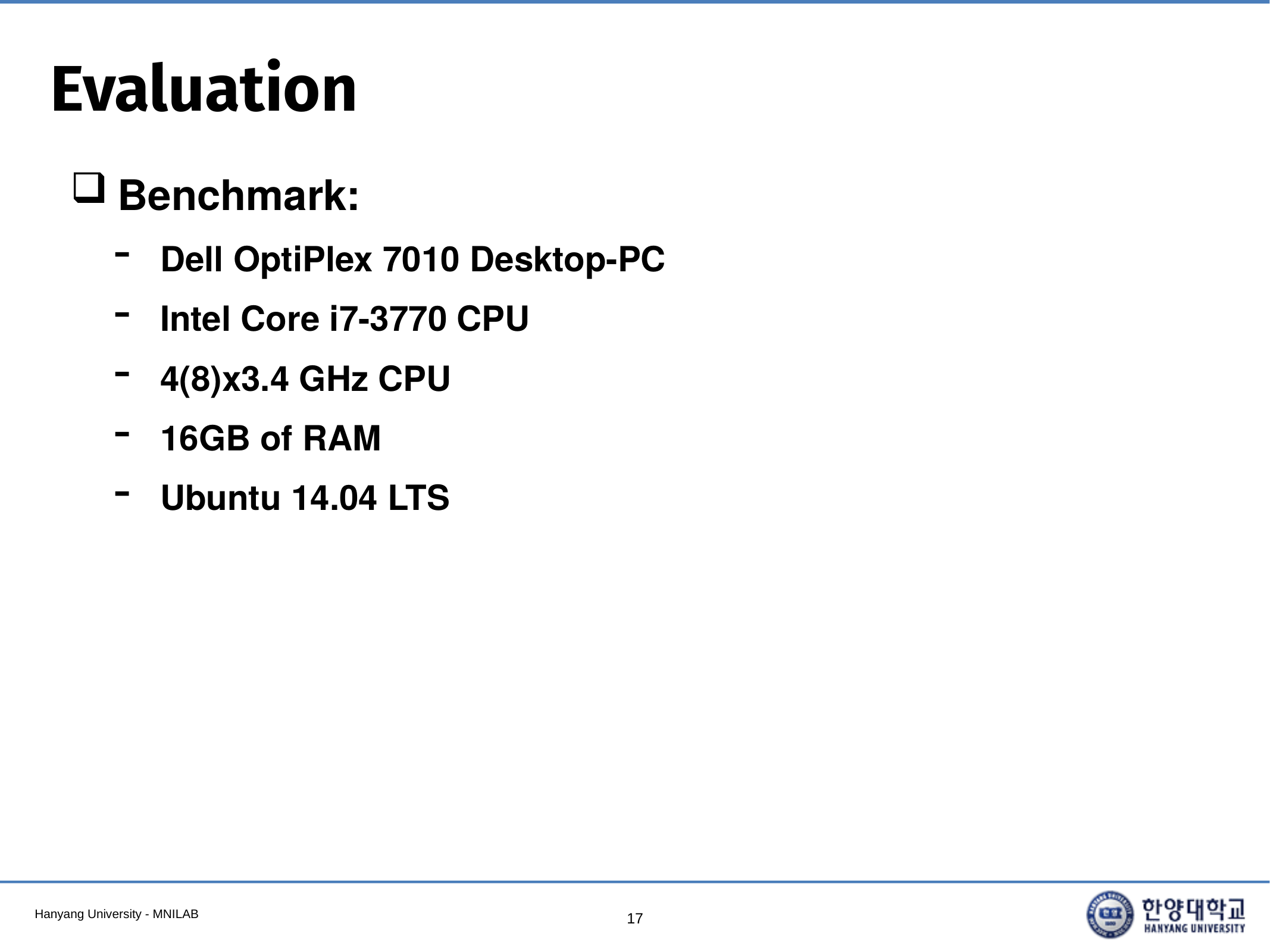

# Evaluation
Benchmark:
Dell OptiPlex 7010 Desktop-PC
Intel Core i7-3770 CPU
4(8)x3.4 GHz CPU
16GB of RAM
Ubuntu 14.04 LTS

17